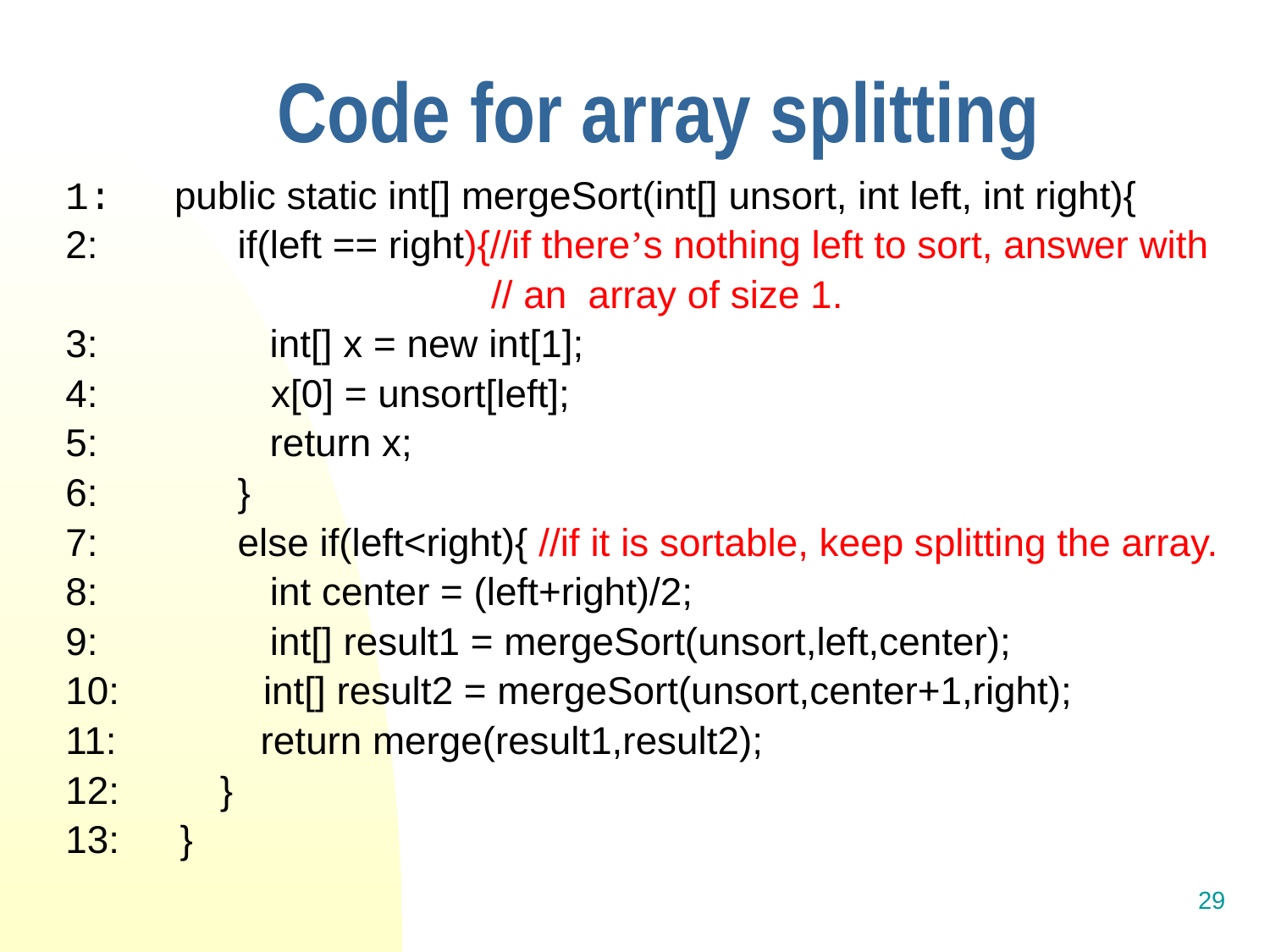

# Code for array splitting
1:     public static int[] mergeSort(int[] unsort, int left, int right){
2:              if(left == right){//if there’s nothing left to sort, answer with
	                                   // an  array of size 1.
3:                 int[] x = new int[1];
4:                 x[0] = unsort[left];
5:                 return x;
6:              }
7:              else if(left<right){ //if it is sortable, keep splitting the array.
8:                 int center = (left+right)/2;
9:                 int[] result1 = mergeSort(unsort,left,center);
10:              int[] result2 = mergeSort(unsort,center+1,right);
11:              return merge(result1,result2);
12:          }
13:      }

29